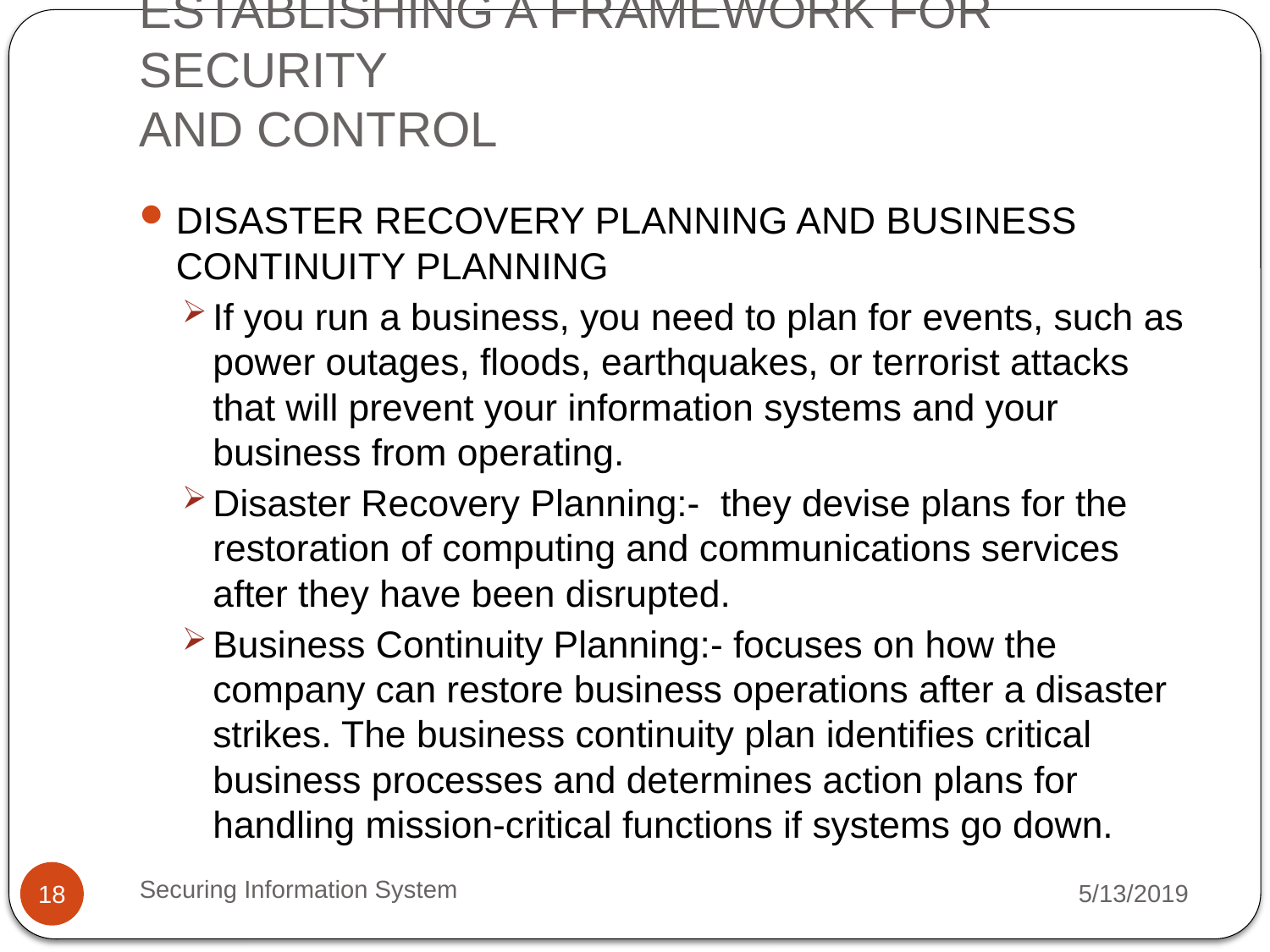

# ESTABLISHING A FRAMEWORK FOR SECURITY AND CONTROL
DISASTER RECOVERY PLANNING AND BUSINESS
CONTINUITY PLANNING
If you run a business, you need to plan for events, such as power outages, floods, earthquakes, or terrorist attacks that will prevent your information systems and your business from operating.
Disaster Recovery Planning:-  they devise plans for the restoration of computing and communications services after they have been disrupted.
Business Continuity Planning:- focuses on how the company can restore business operations after a disaster strikes. The business continuity plan identifies critical business processes and determines action plans for handling mission-critical functions if systems go down.
Securing Information System
5/13/2019
18